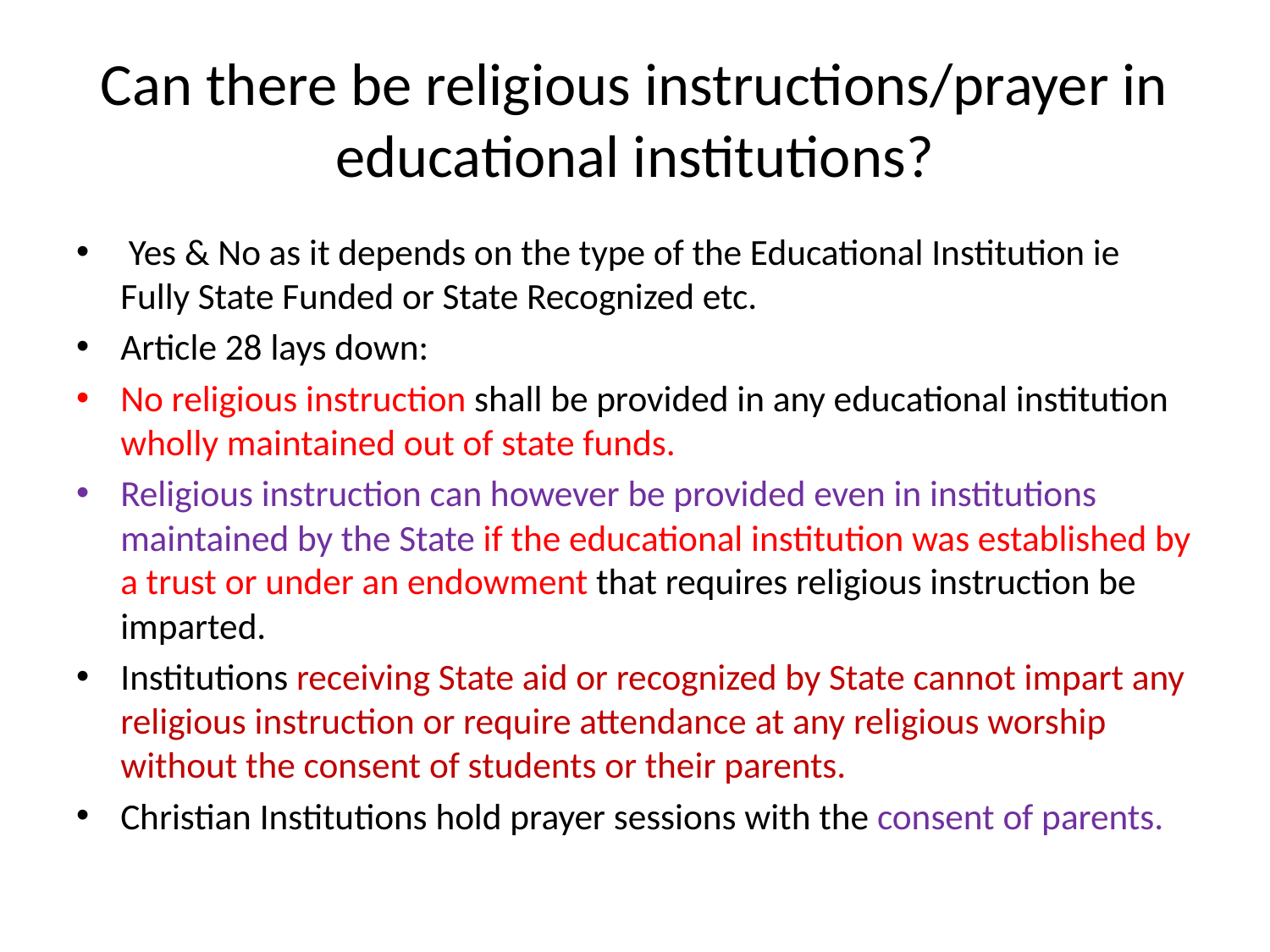

# Can there be religious instructions/prayer in educational institutions?
 Yes & No as it depends on the type of the Educational Institution ie Fully State Funded or State Recognized etc.
Article 28 lays down:
No religious instruction shall be provided in any educational institution wholly maintained out of state funds.
Religious instruction can however be provided even in institutions maintained by the State if the educational institution was established by a trust or under an endowment that requires religious instruction be imparted.
Institutions receiving State aid or recognized by State cannot impart any religious instruction or require attendance at any religious worship without the consent of students or their parents.
Christian Institutions hold prayer sessions with the consent of parents.